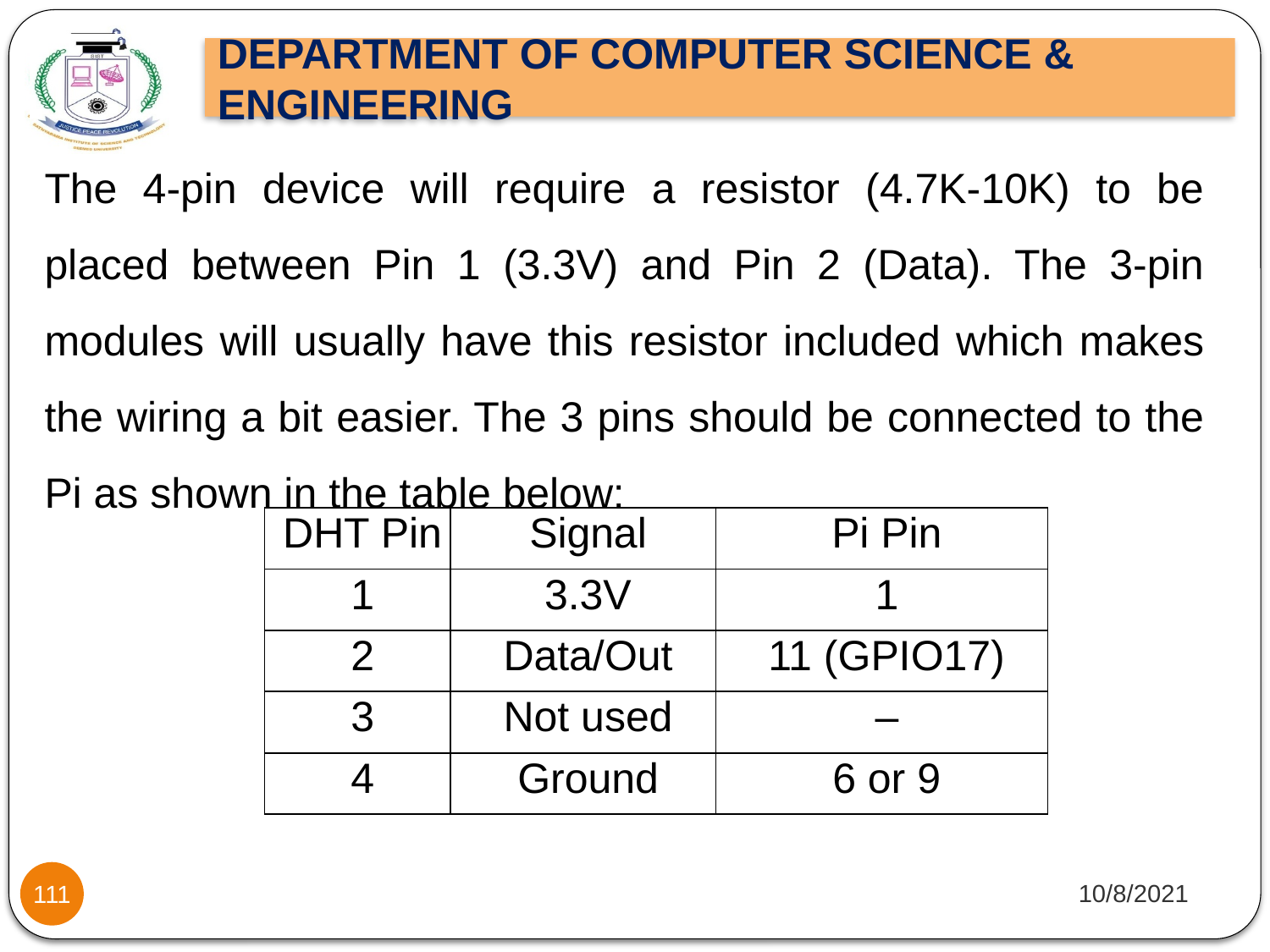

The 4-pin device will require a resistor (4.7K-10K) to be placed between Pin 1 (3.3V) and Pin 2 (Data). The 3-pin modules will usually have this resistor included which makes the wiring a bit easier. The 3 pins should be connected to the Pi as shown in the table below:
| DHT Pin | Signal | Pi Pin |
| --- | --- | --- |
| 1 | 3.3V | 1 |
| 2 | Data/Out | 11 (GPIO17) |
| 3 | Not used | – |
| 4 | Ground | 6 or 9 |
10/8/2021
111